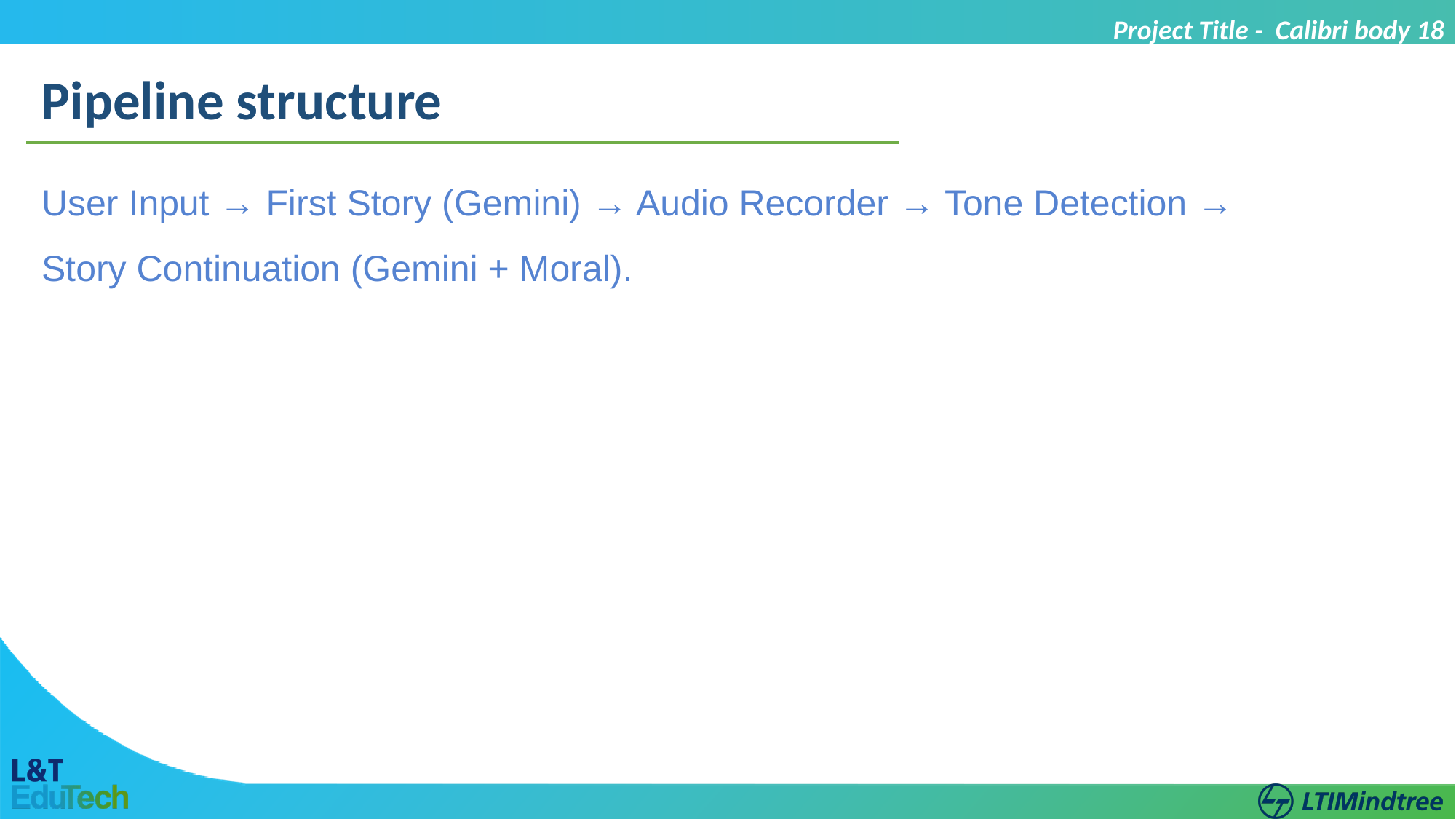

Project Title -  Calibri body 18

Pipeline structure
User Input → First Story (Gemini) → Audio Recorder → Tone Detection → Story Continuation (Gemini + Moral).